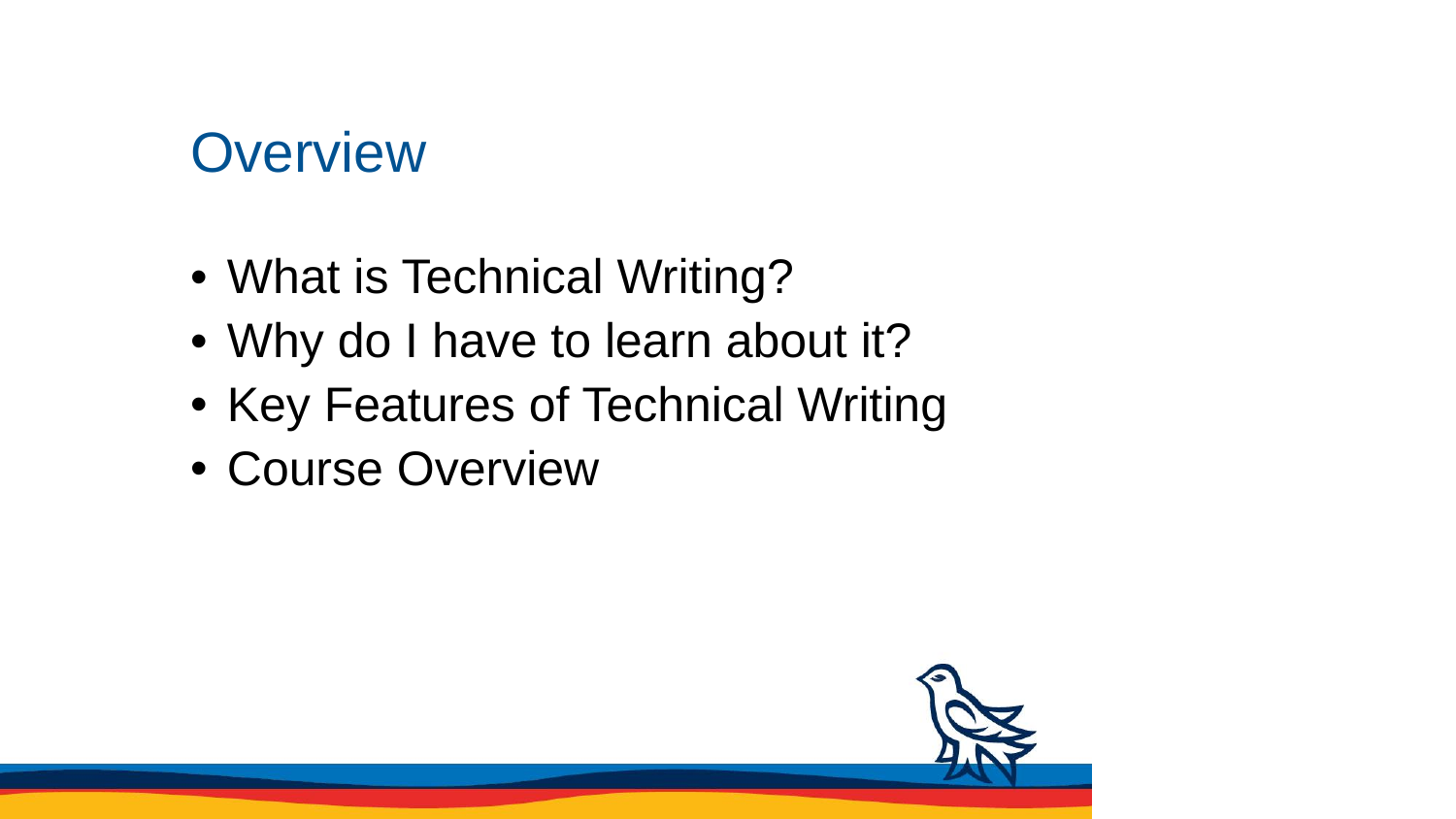

# Overview
 What is Technical Writing?
 Why do I have to learn about it?
 Key Features of Technical Writing
 Course Overview